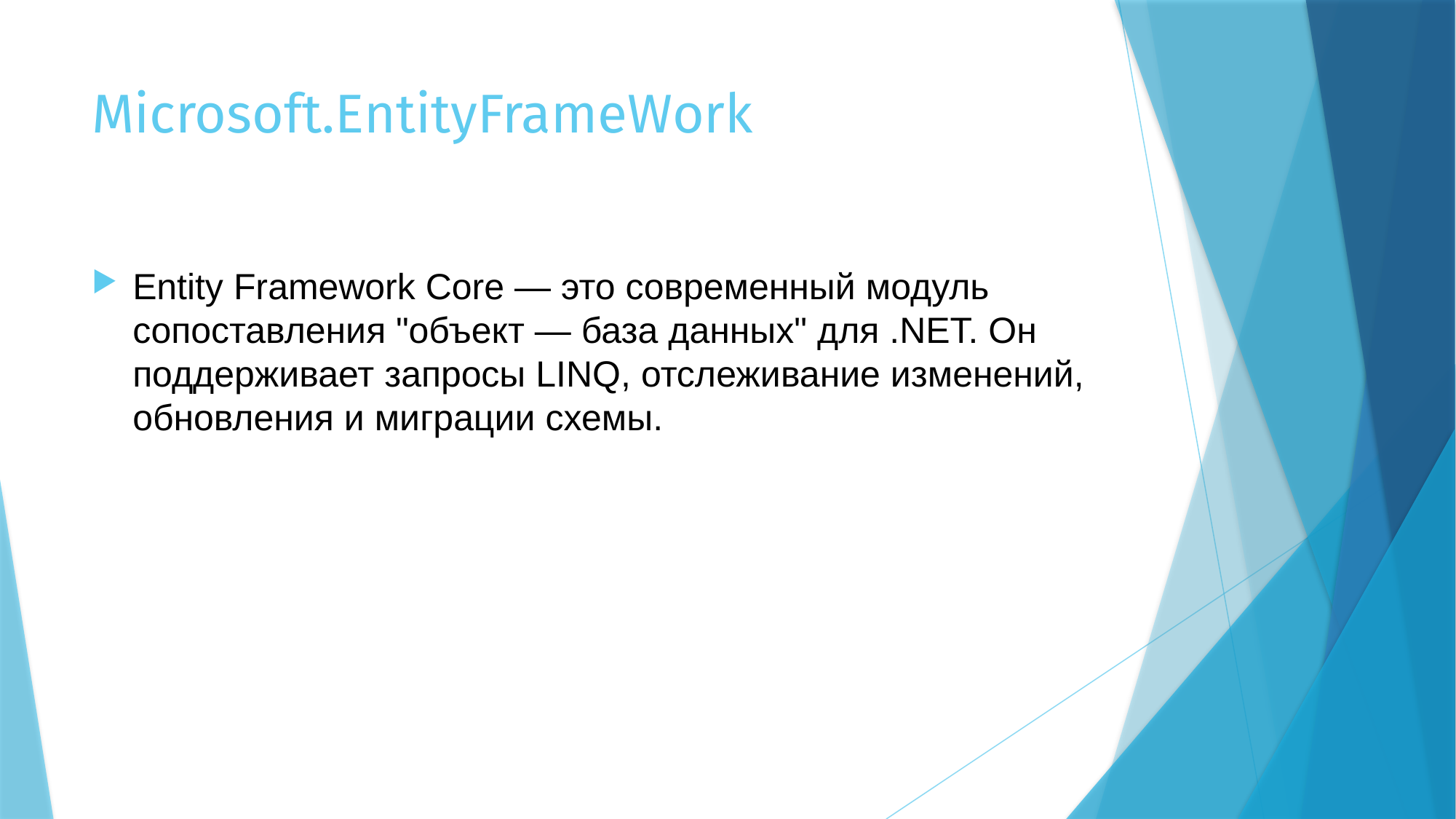

# Microsoft.EntityFrameWork
Entity Framework Core — это современный модуль сопоставления "объект — база данных" для .NET. Он поддерживает запросы LINQ, отслеживание изменений, обновления и миграции схемы.